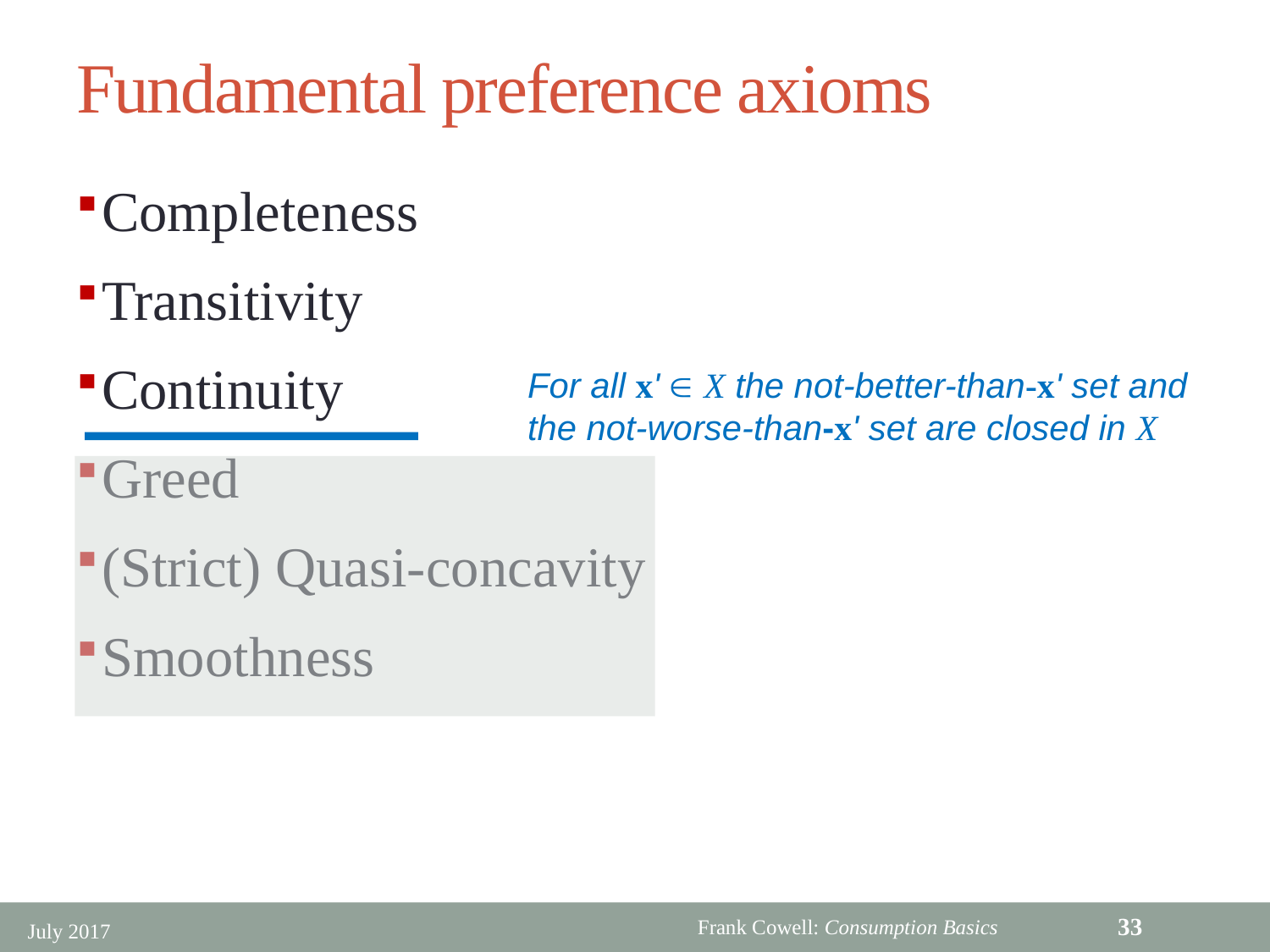

# Fundamental preference axioms
Completeness
Transitivity
Continuity
Greed
(Strict) Quasi-concavity
Smoothness
For all x' ∈ X the not-better-than-x' set and the not-worse-than-x' set are closed in X

33
July 2017